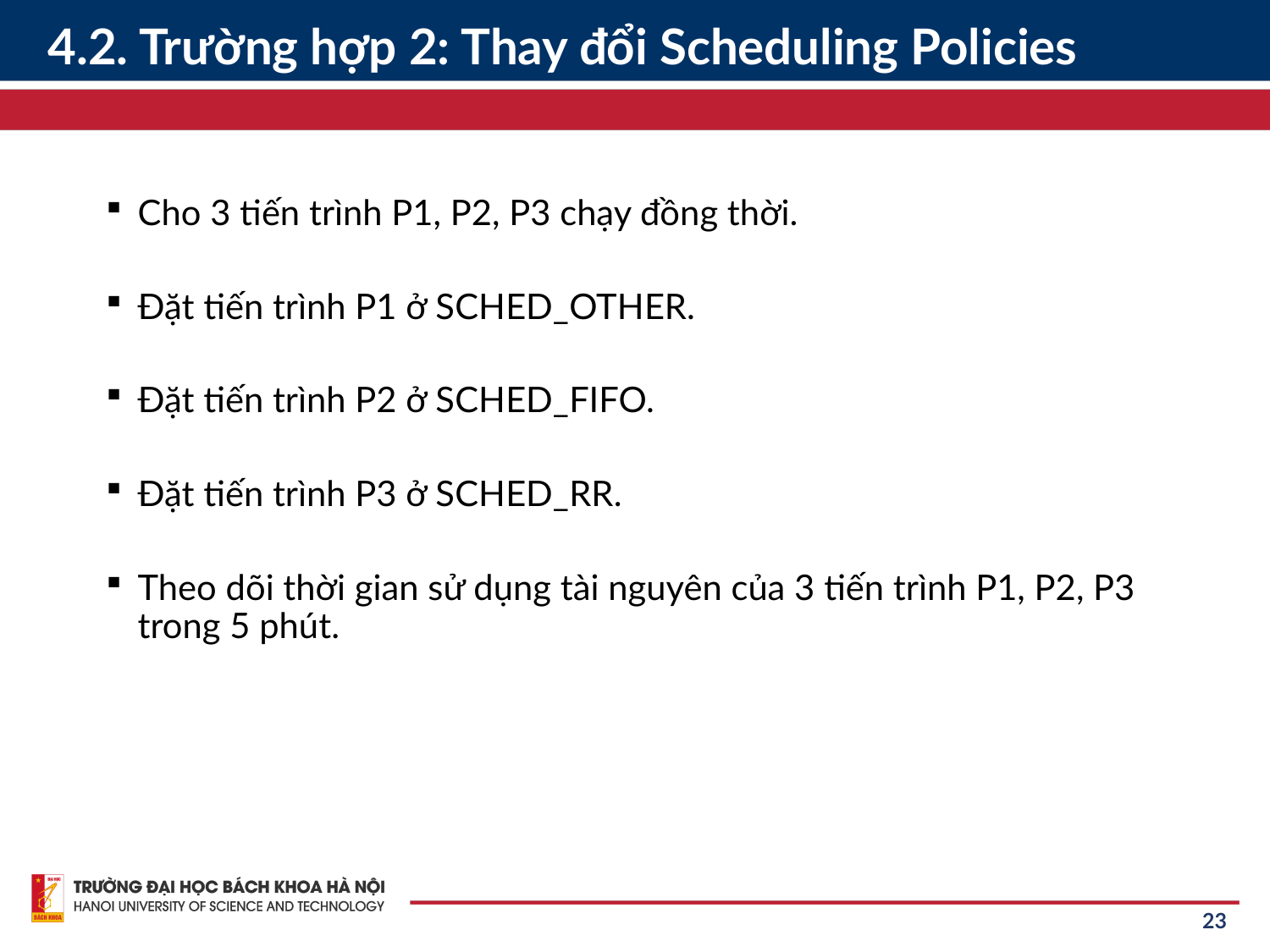

# 4.2. Trường hợp 2: Thay đổi Scheduling Policies
Cho 3 tiến trình P1, P2, P3 chạy đồng thời.

Đặt tiến trình P1 ở SCHED_OTHER.

Đặt tiến trình P2 ở SCHED_FIFO.

Đặt tiến trình P3 ở SCHED_RR.

Theo dõi thời gian sử dụng tài nguyên của 3 tiến trình P1, P2, P3 trong 5 phút.
23